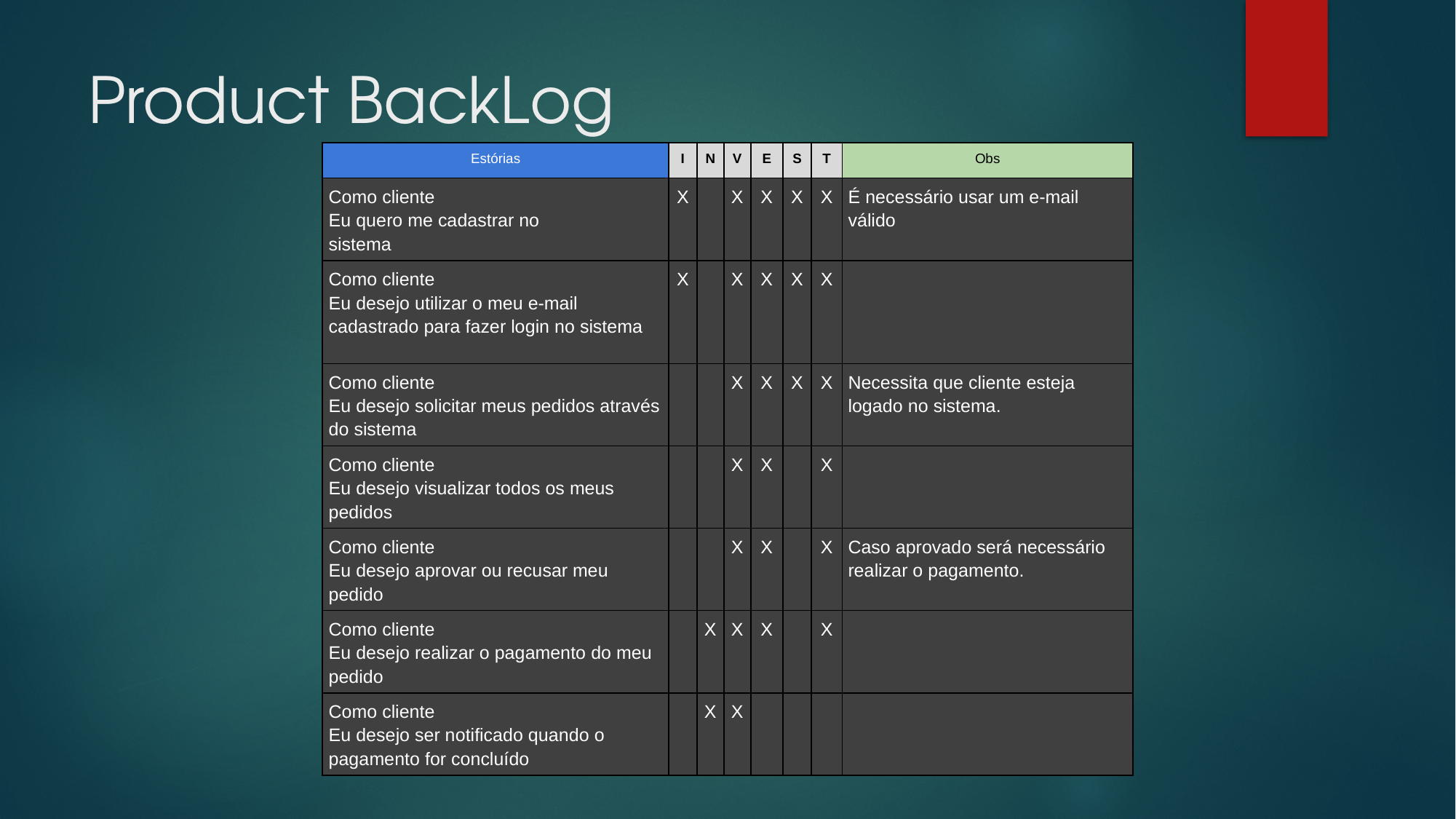

# Product BackLog
| Estórias | I | N | V | E | S | T | Obs |
| --- | --- | --- | --- | --- | --- | --- | --- |
| Como cliente Eu quero me cadastrar no sistema | X |  | X | X | X | X | É necessário usar um e-mail válido |
| Como cliente Eu desejo utilizar o meu e-mail cadastrado para fazer login no sistema | X |  | X | X | X | X |  |
| Como cliente Eu desejo solicitar meus pedidos através do sistema |  |  | X | X | X | X | Necessita que cliente esteja logado no sistema. |
| Como cliente Eu desejo visualizar todos os meus pedidos |  |  | X | X |  | X |  |
| Como cliente Eu desejo aprovar ou recusar meu pedido |  |  | X | X |  | X | Caso aprovado será necessário realizar o pagamento. |
| Como cliente Eu desejo realizar o pagamento do meu pedido |  | X | X | X |  | X |  |
| Como cliente Eu desejo ser notificado quando o pagamento for concluído |  | X | X |  |  |  |  |